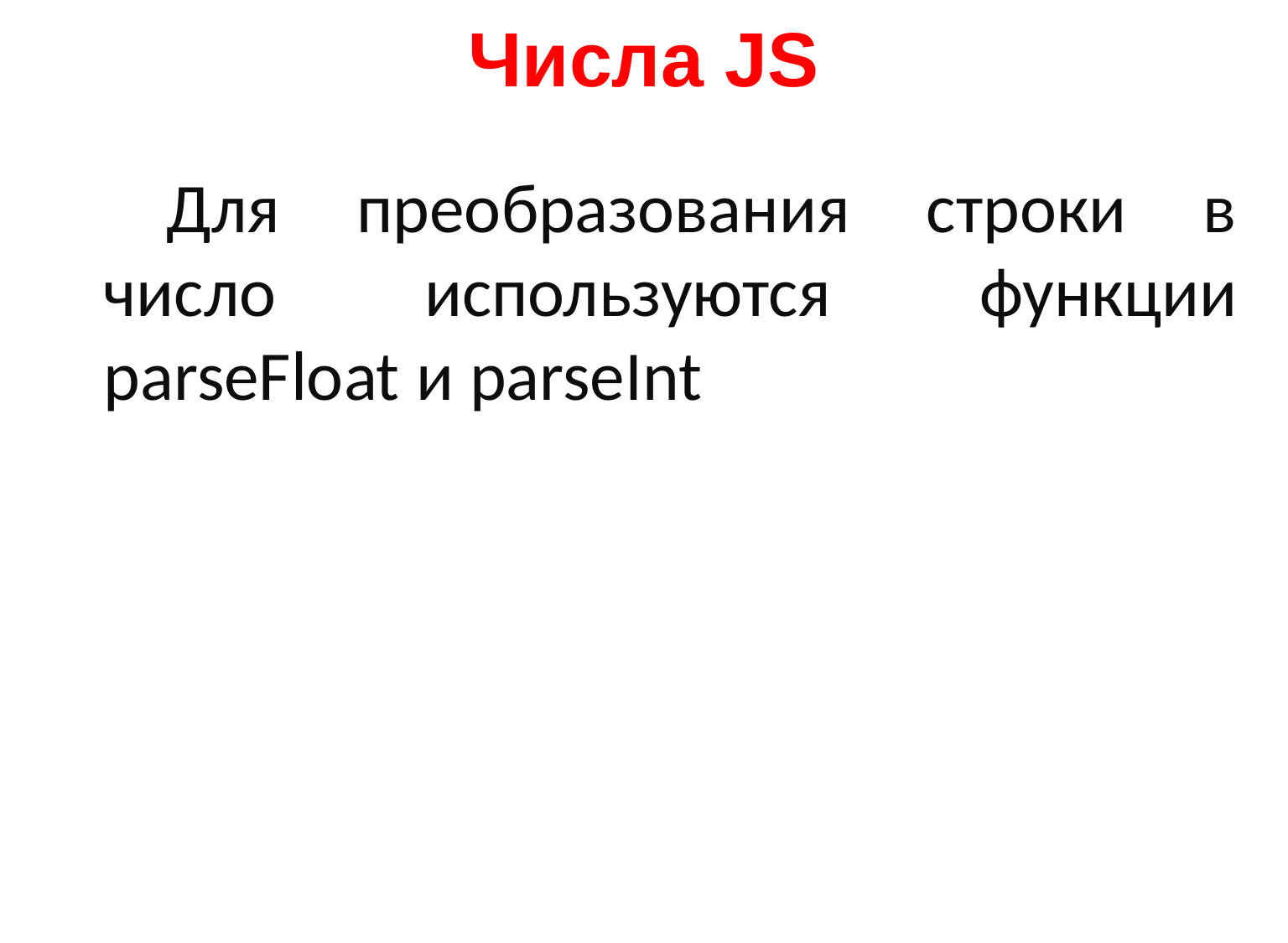

# Числа JS

Для преобразования строки в число используются функции parseFloat и parseInt